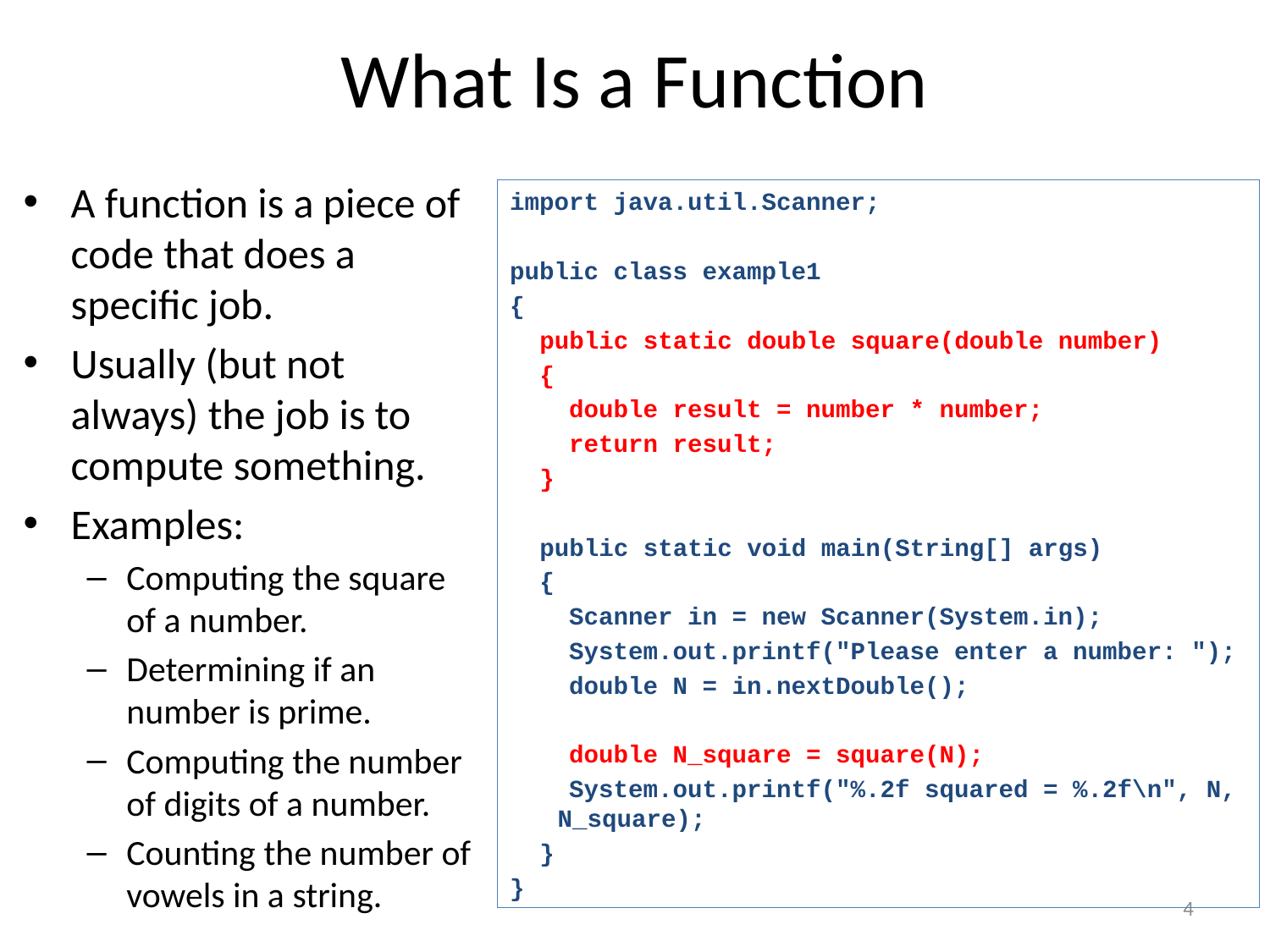

# What Is a Function
A function is a piece of code that does a specific job.
Usually (but not always) the job is to compute something.
Examples:
Computing the square of a number.
Determining if an number is prime.
Computing the number of digits of a number.
Counting the number of vowels in a string.
import java.util.Scanner;

public class example1
{
  public static double square(double number)
  {
    double result = number * number;
    return result;
  }

  public static void main(String[] args)
  {
    Scanner in = new Scanner(System.in);
    System.out.printf("Please enter a number: ");
    double N = in.nextDouble();

    double N_square = square(N);
    System.out.printf("%.2f squared = %.2f\n", N, N_square);
  }
}
4